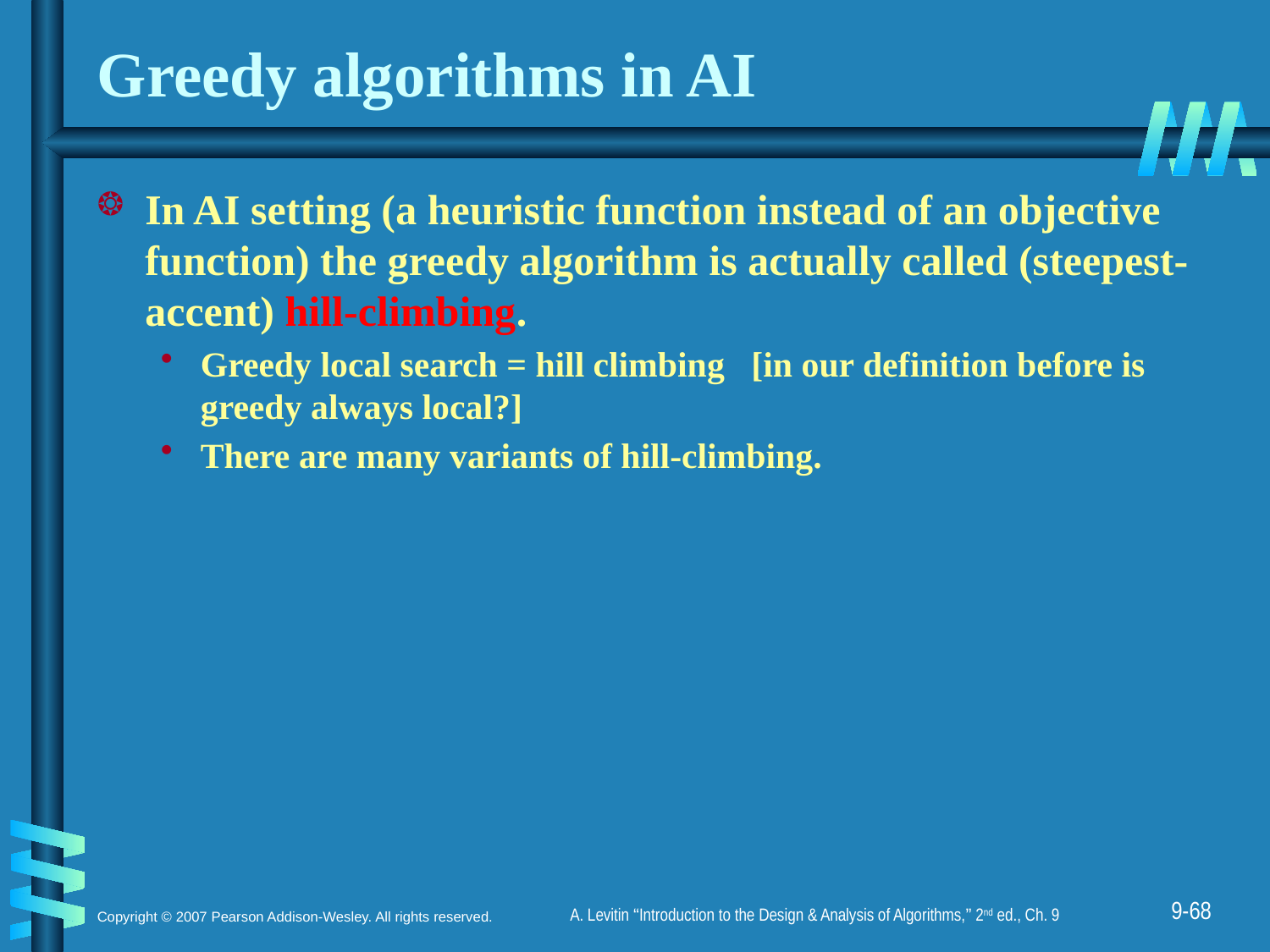

# Greedy algorithms in AI
In AI setting (a heuristic function instead of an objective function) the greedy algorithm is actually called (steepest-accent) hill-climbing.
Greedy local search = hill climbing   [in our definition before is greedy always local?]
There are many variants of hill-climbing.